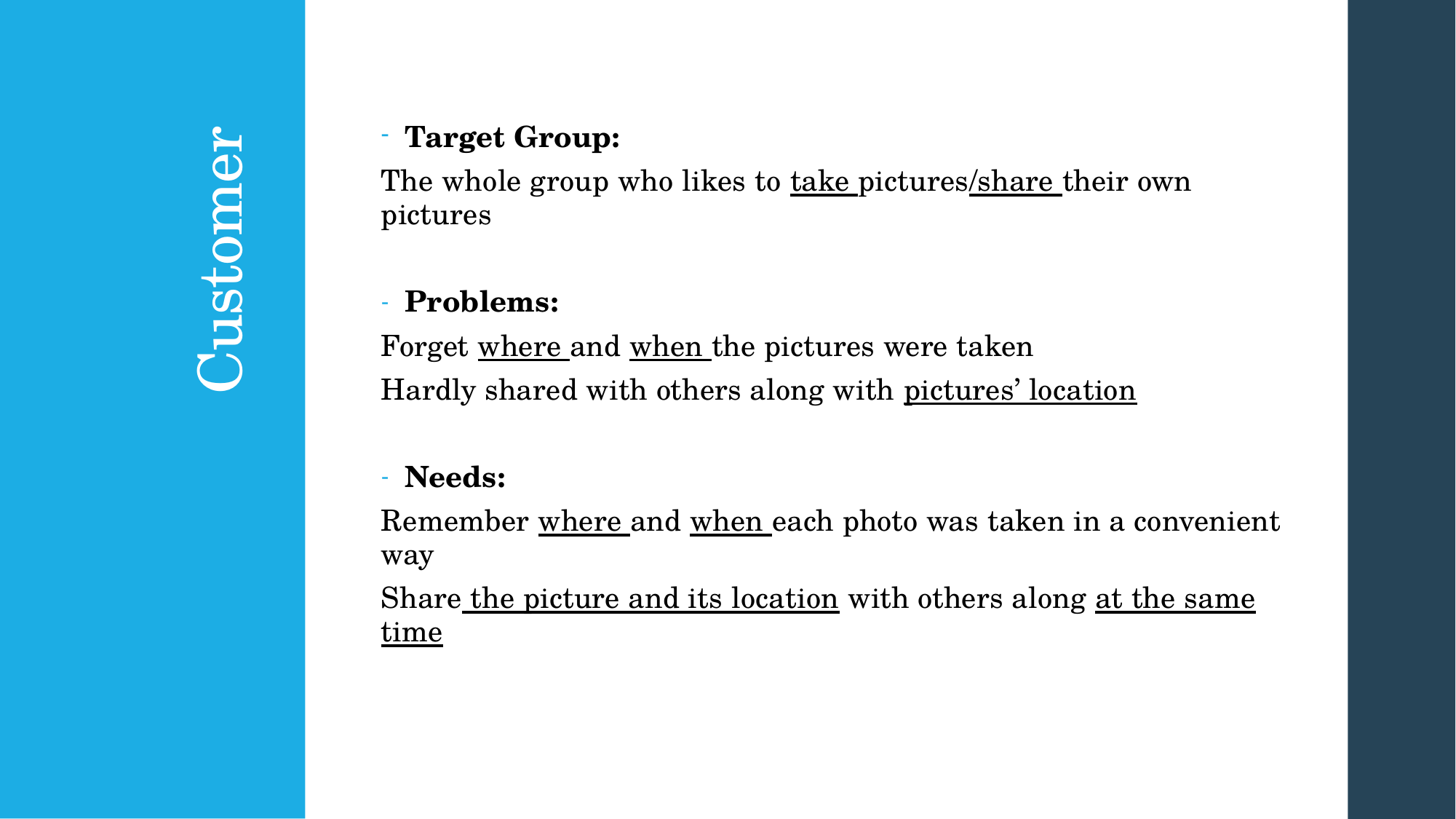

Target Group:
The whole group who likes to take pictures/share their own pictures

Problems:
Forget where and when the pictures were taken
Hardly shared with others along with pictures’ location

Needs:
Remember where and when each photo was taken in a convenient way
Share the picture and its location with others along at the same time

# Customer